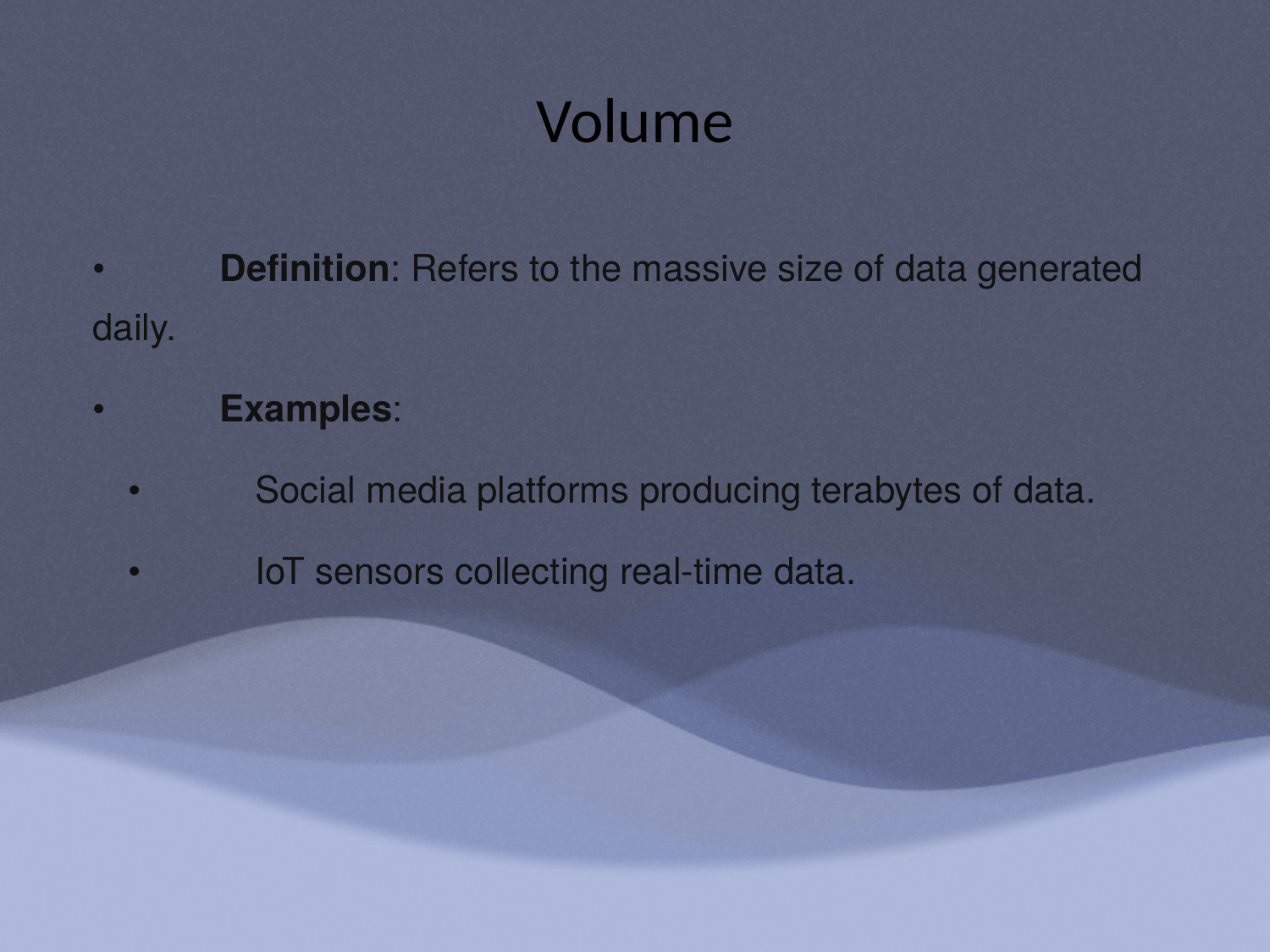

# Volume
	•	Definition: Refers to the massive size of data generated daily.
	•	Examples:
	•	Social media platforms producing terabytes of data.
	•	IoT sensors collecting real-time data.